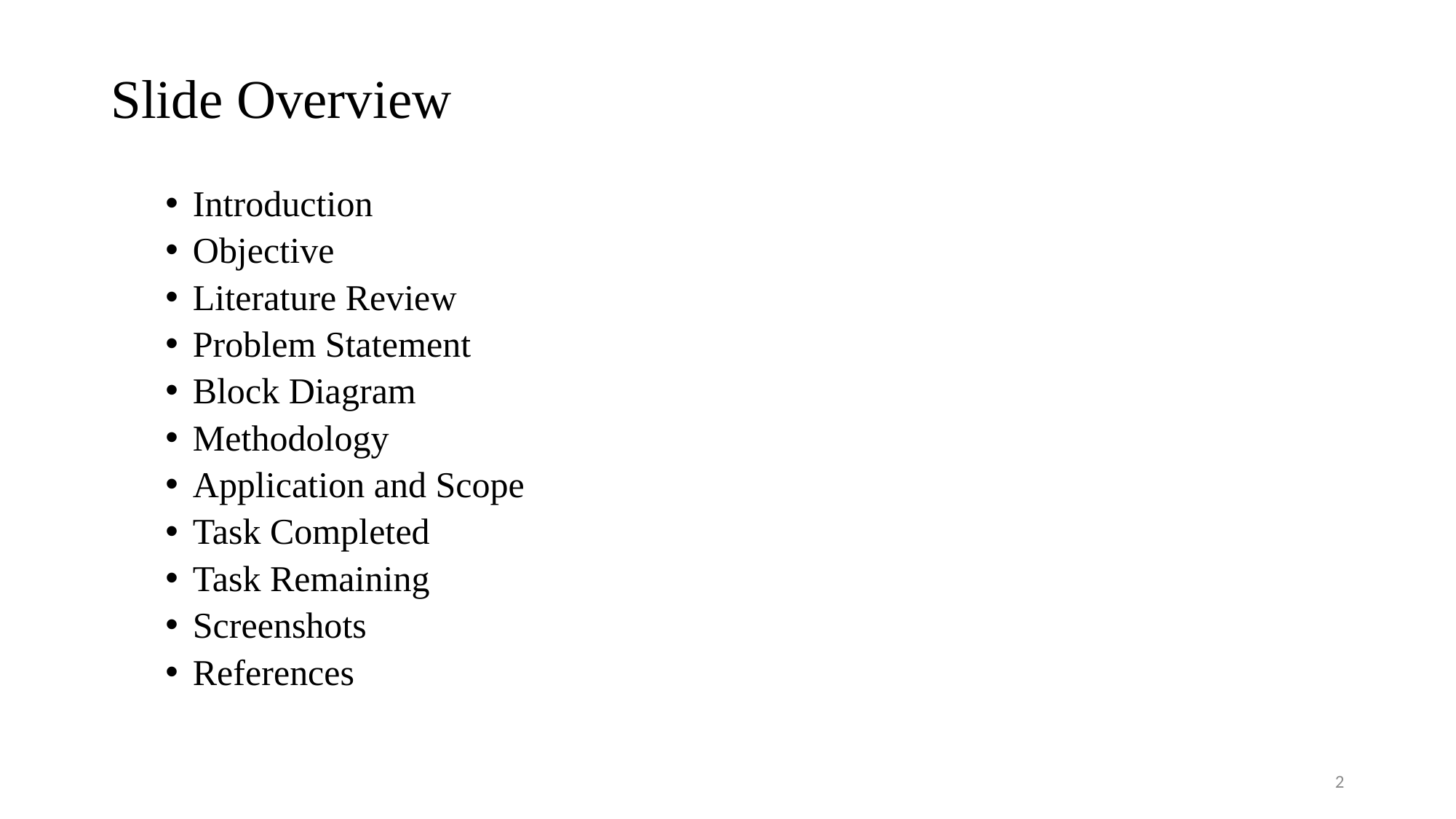

# Slide Overview
Introduction
Objective
Literature Review
Problem Statement
Block Diagram
Methodology
Application and Scope
Task Completed
Task Remaining
Screenshots
References

2